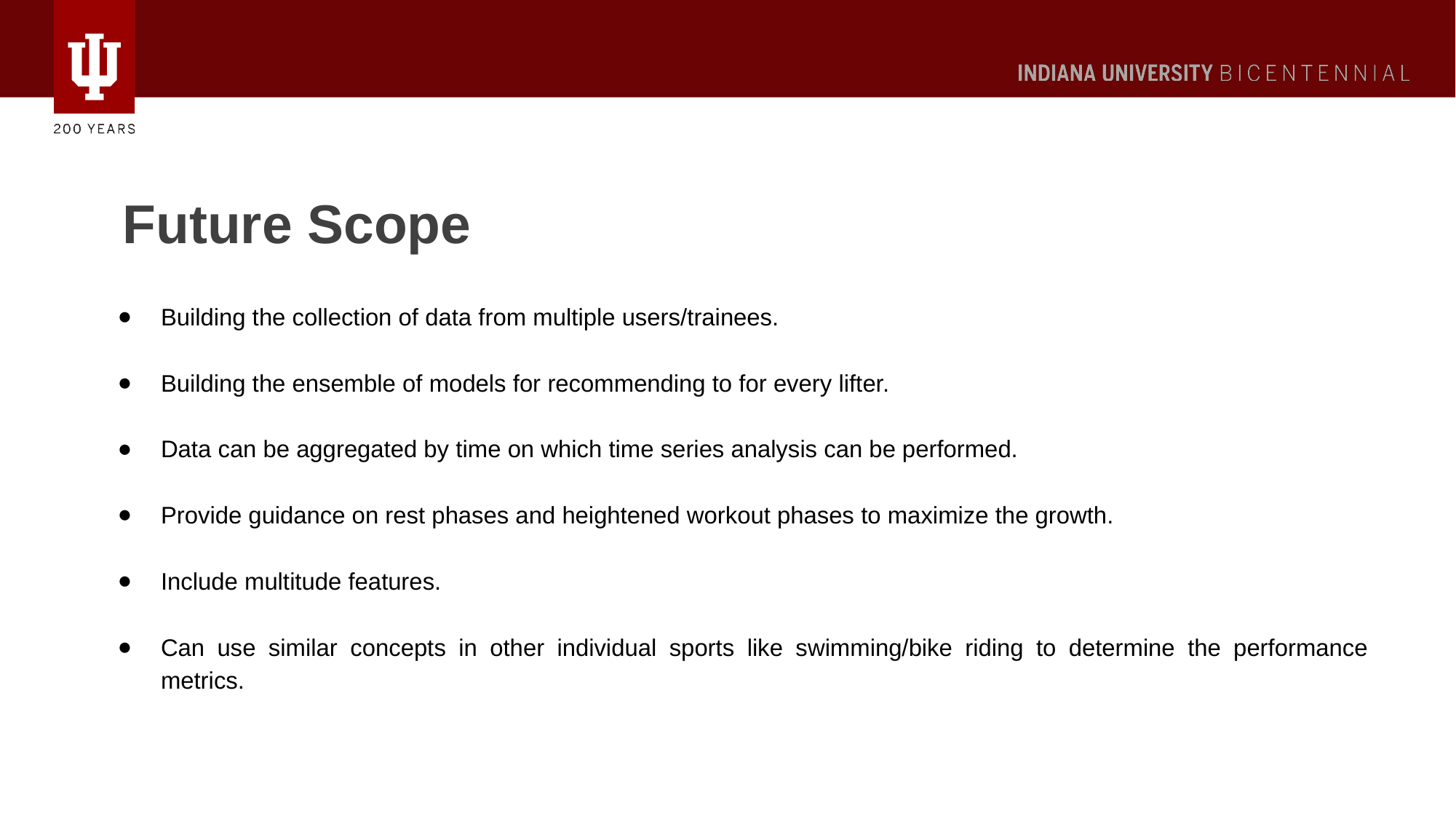

# Future Scope

Building the collection of data from multiple users/trainees.

Building the ensemble of models for recommending to for every lifter.

Data can be aggregated by time on which time series analysis can be performed.

Provide guidance on rest phases and heightened workout phases to maximize the growth.

Include multitude features.

Can use similar concepts in other individual sports like swimming/bike riding to determine the performance metrics.